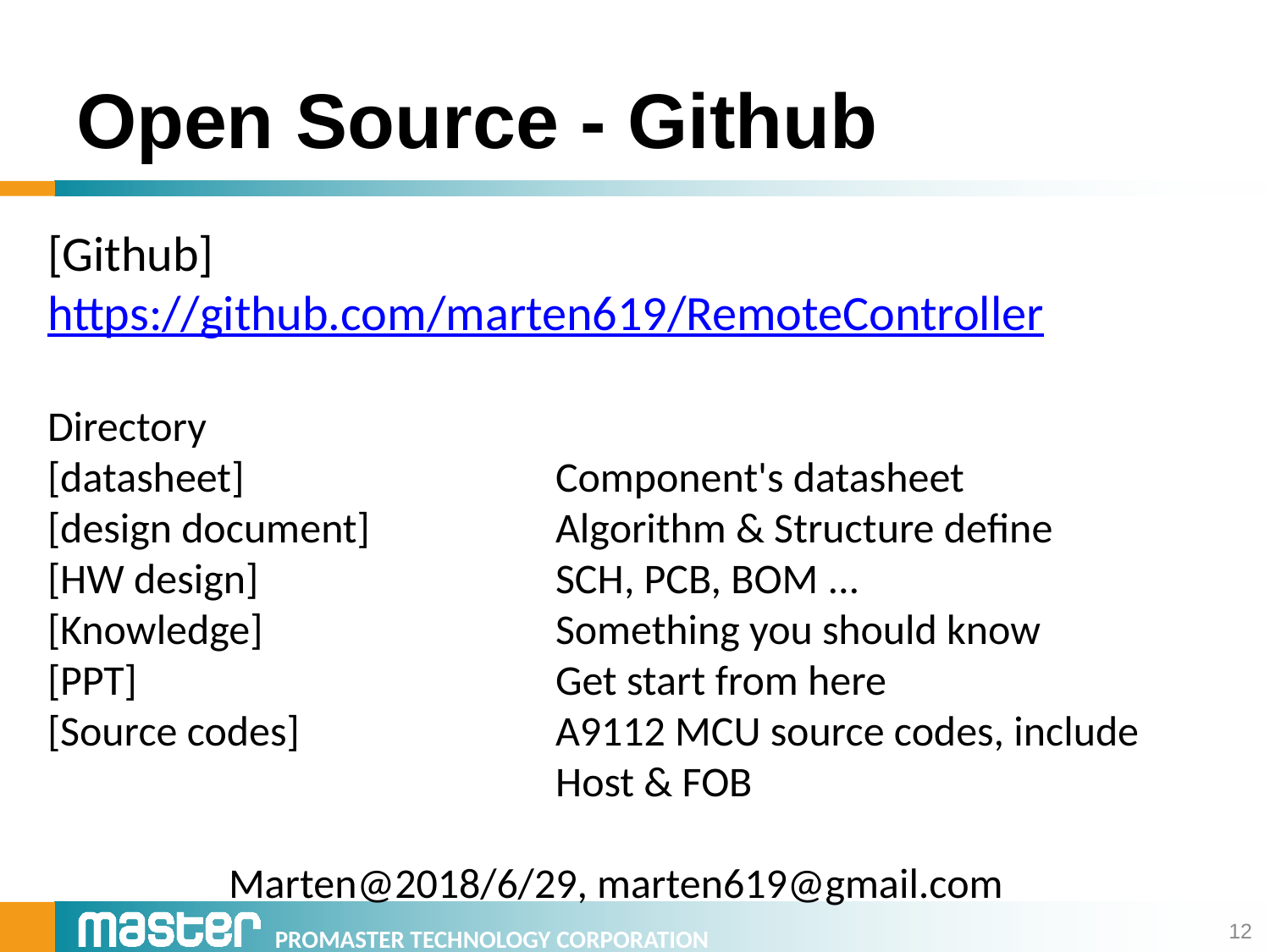

# Open Source - Github
[Github]
https://github.com/marten619/RemoteController

Directory
[datasheet]			Component's datasheet
[design document]		Algorithm & Structure define
[HW design]			SCH, PCB, BOM ...
[Knowledge]			Something you should know
[PPT]				Get start from here
[Source codes]			A9112 MCU source codes, include 					Host & FOB

Marten@2018/6/29, marten619@gmail.com

12